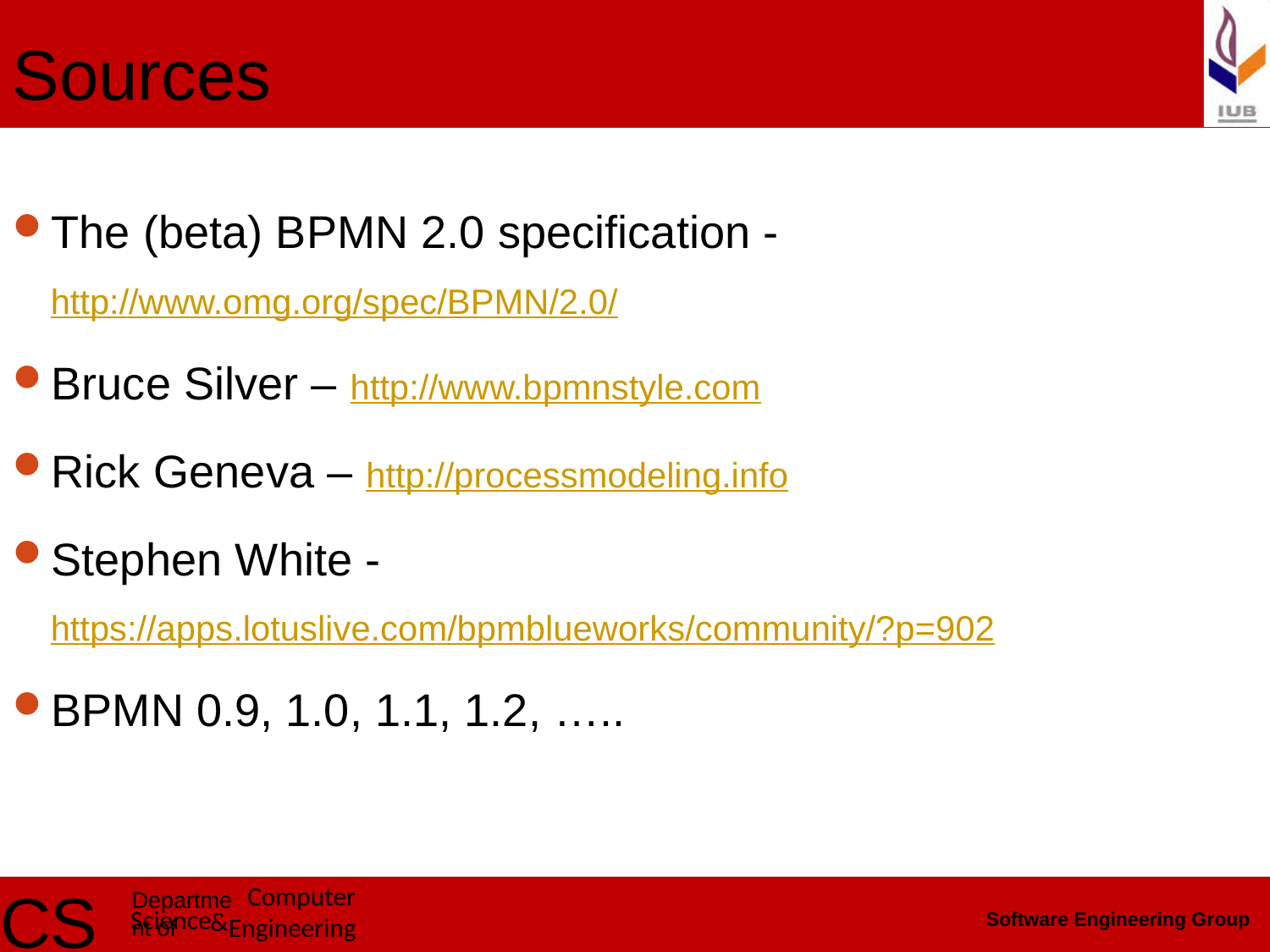

# Sources
The (beta) BPMN 2.0 specification - http://www.omg.org/spec/BPMN/2.0/
Bruce Silver – http://www.bpmnstyle.com
Rick Geneva – http://processmodeling.info
Stephen White - https://apps.lotuslive.com/bpmblueworks/community/?p=902
BPMN 0.9, 1.0, 1.1, 1.2, …..